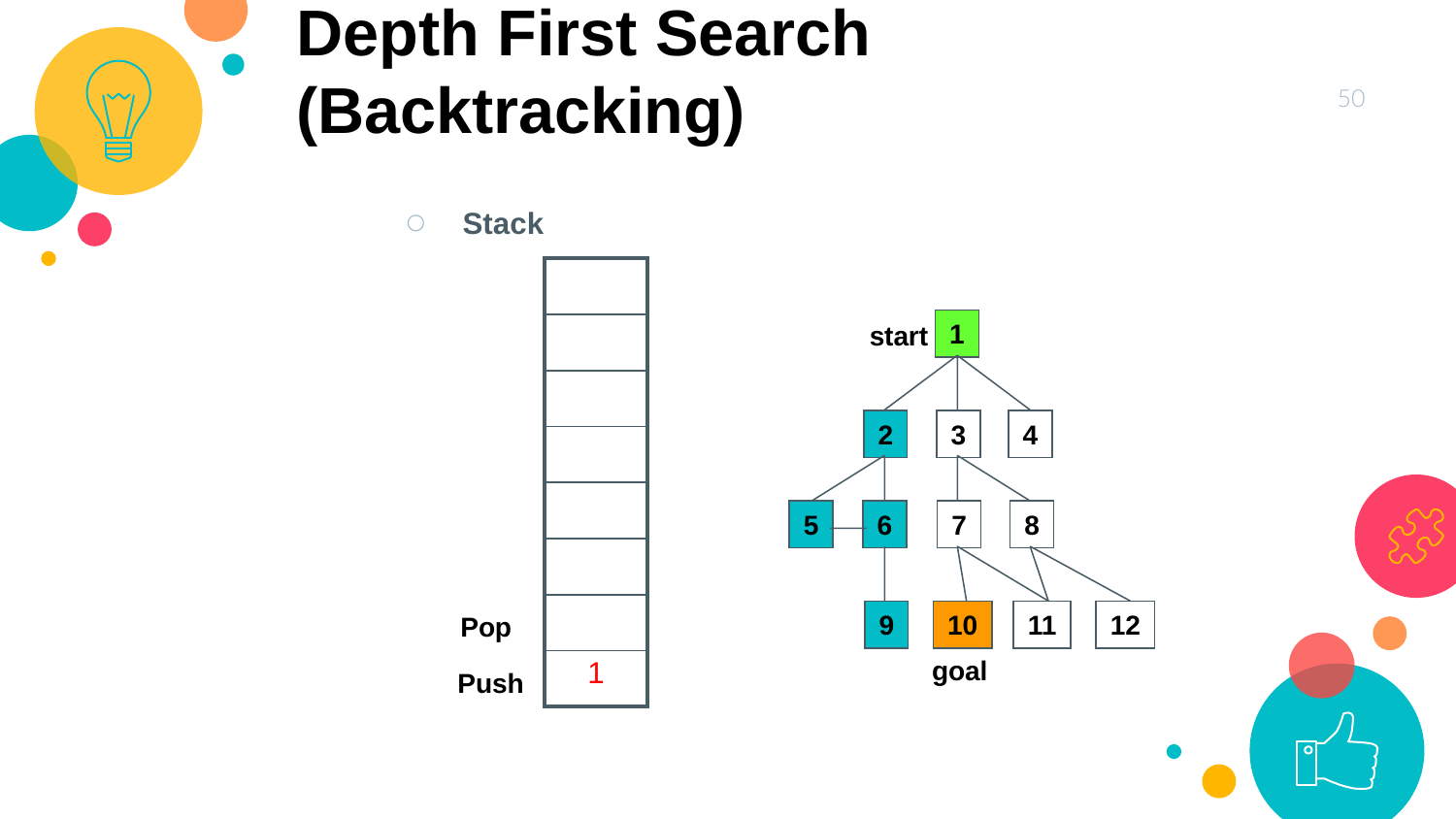

Depth First Search (Backtracking)
50
Stack

|  |
| --- |
|  |
|  |
|  |
|  |
|  |
|  |
| 1 |
1
start

2
3
4

5
6
7
8

9
10
11
12
Pop
goal
Push